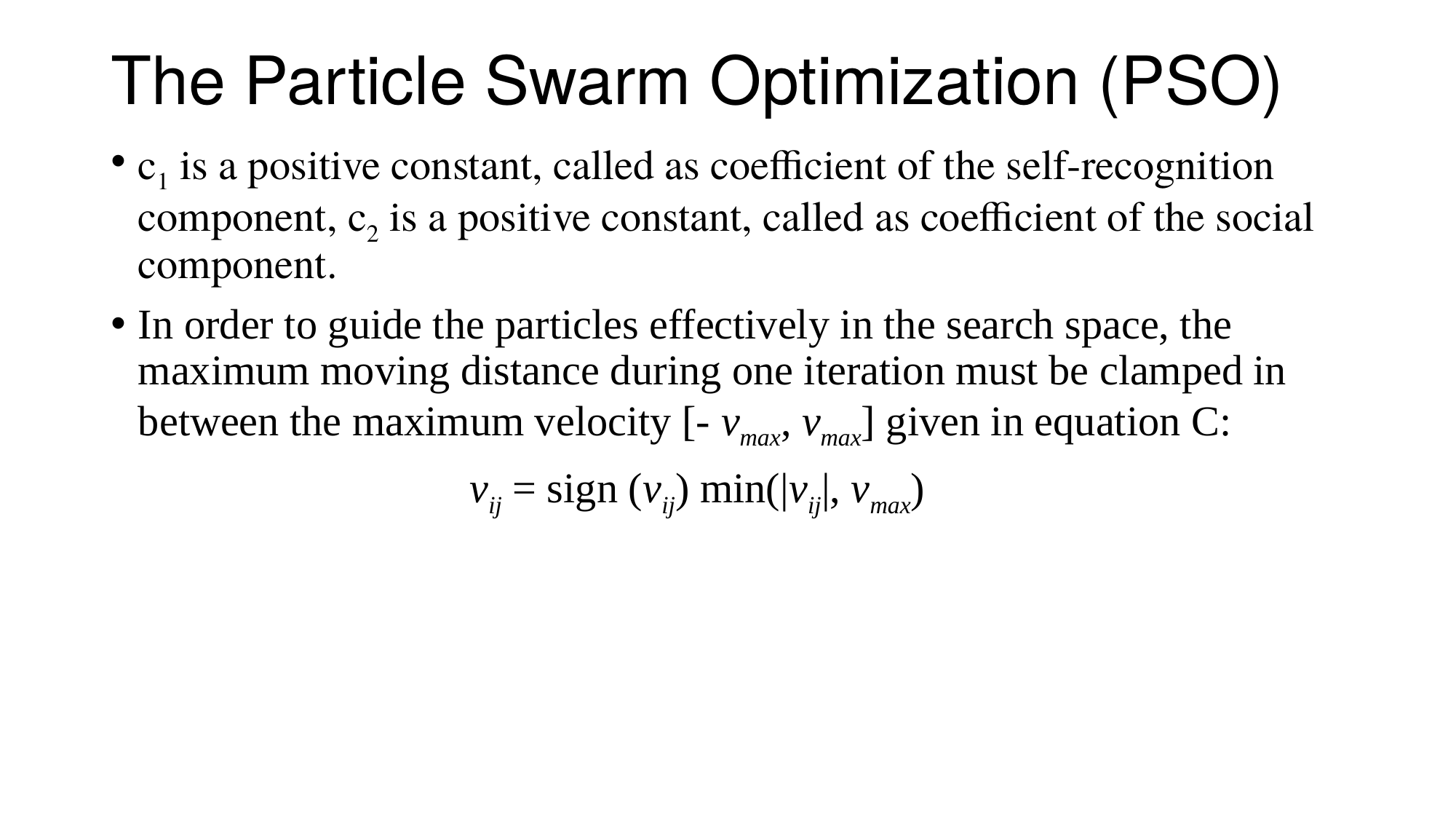

# The Particle Swarm Optimization (PSO)
c1 is a positive constant, called as coefficient of the self-recognition component, c2 is a positive constant, called as coefficient of the social component.
In order to guide the particles effectively in the search space, the maximum moving distance during one iteration must be clamped in between the maximum velocity [- vmax, vmax] given in equation C:
                                  vij = sign (vij) min(|vij|, vmax)